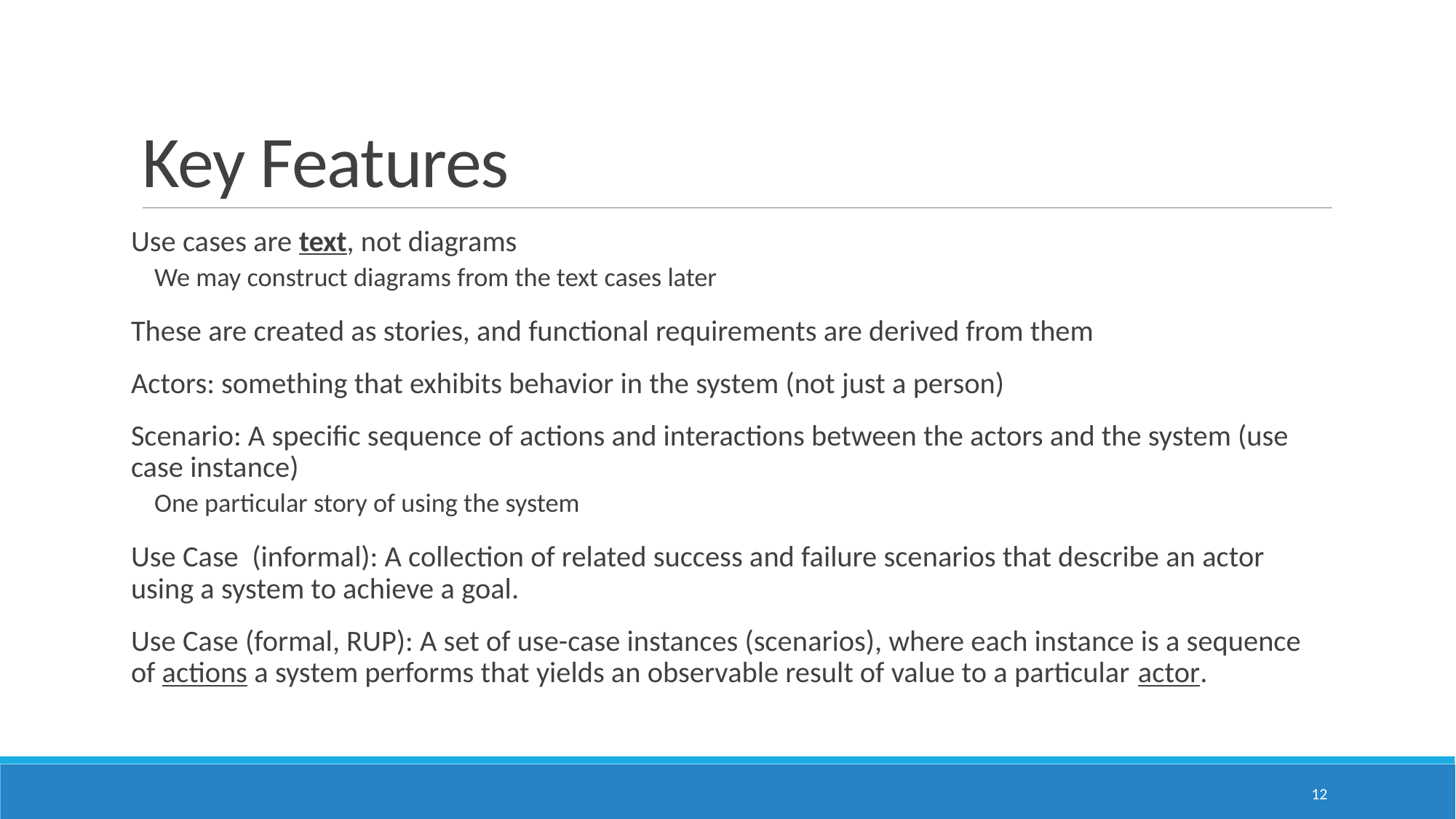

# Key Features
Use cases are text, not diagrams
We may construct diagrams from the text cases later
These are created as stories, and functional requirements are derived from them
Actors: something that exhibits behavior in the system (not just a person)
Scenario: A specific sequence of actions and interactions between the actors and the system (use case instance)
One particular story of using the system
Use Case  (informal): A collection of related success and failure scenarios that describe an actor using a system to achieve a goal.
Use Case (formal, RUP): A set of use-case instances (scenarios), where each instance is a sequence of actions a system performs that yields an observable result of value to a particular actor.
12